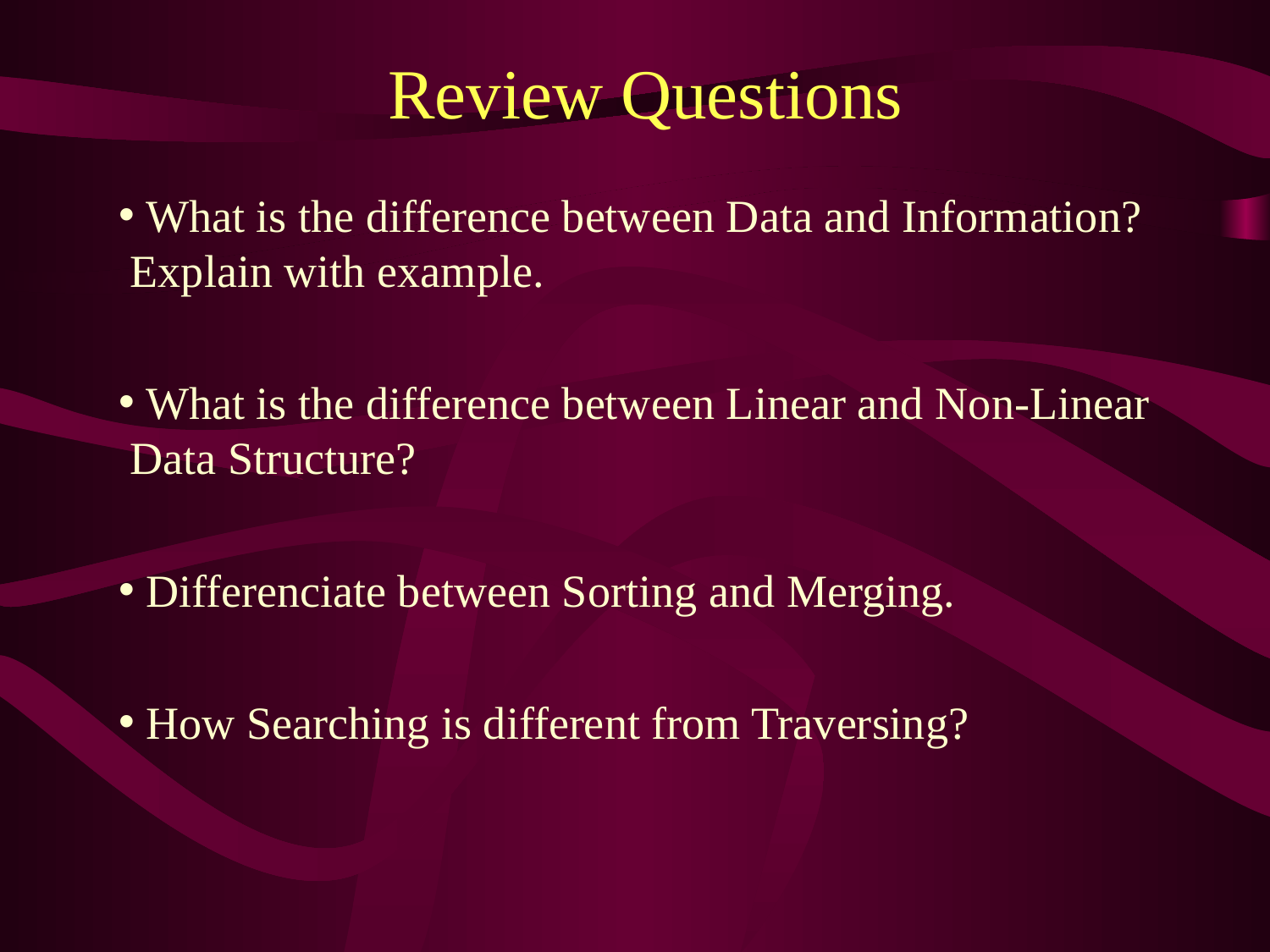

# Review Questions
 What is the difference between Data and Information?    Explain with example.

 What is the difference between Linear and Non-Linear   Data Structure?

 Differenciate between Sorting and Merging.

 How Searching is different from Traversing?